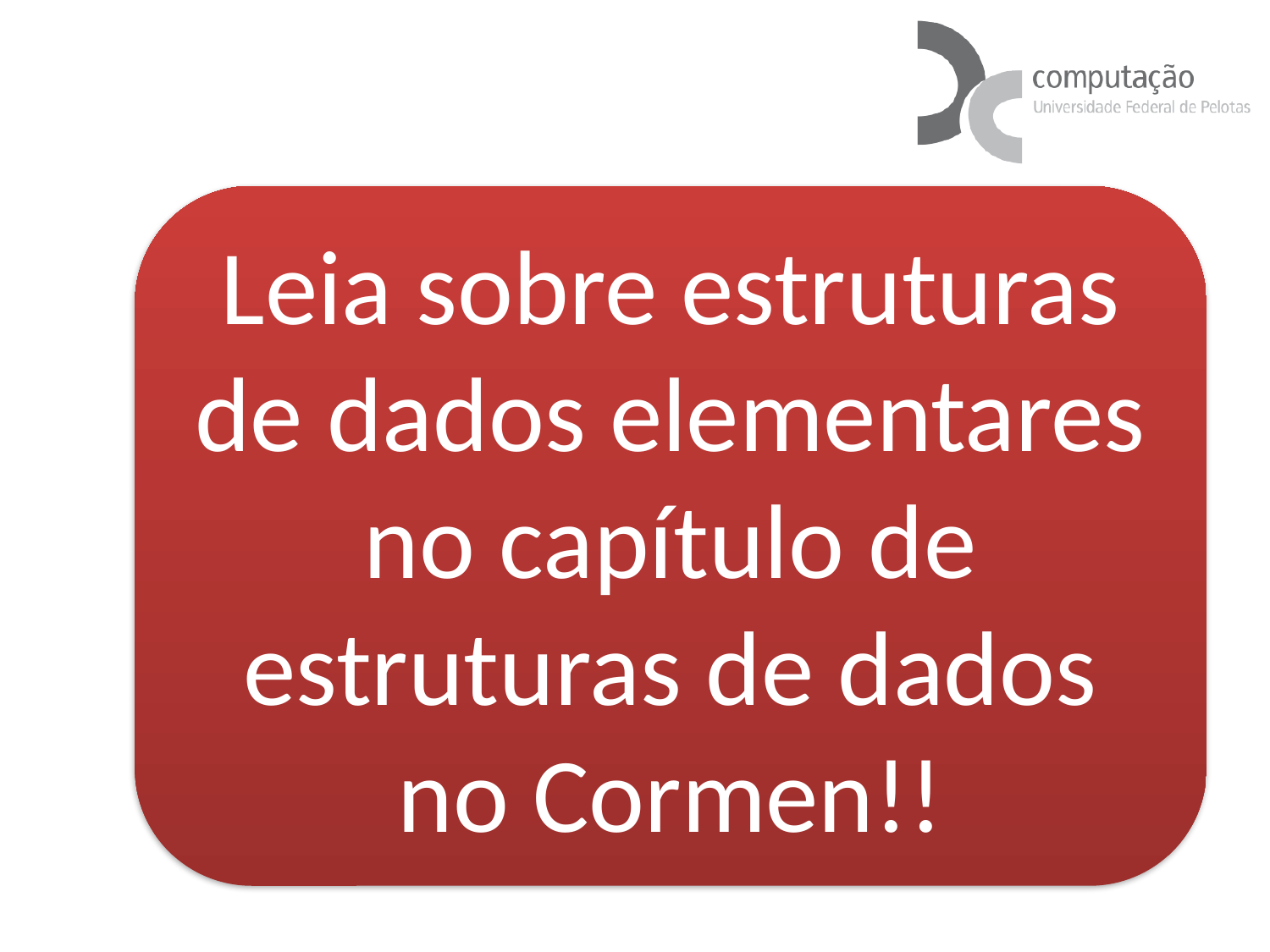

#
Leia sobre estruturas de dados elementares no capítulo de estruturas de dados no Cormen!!